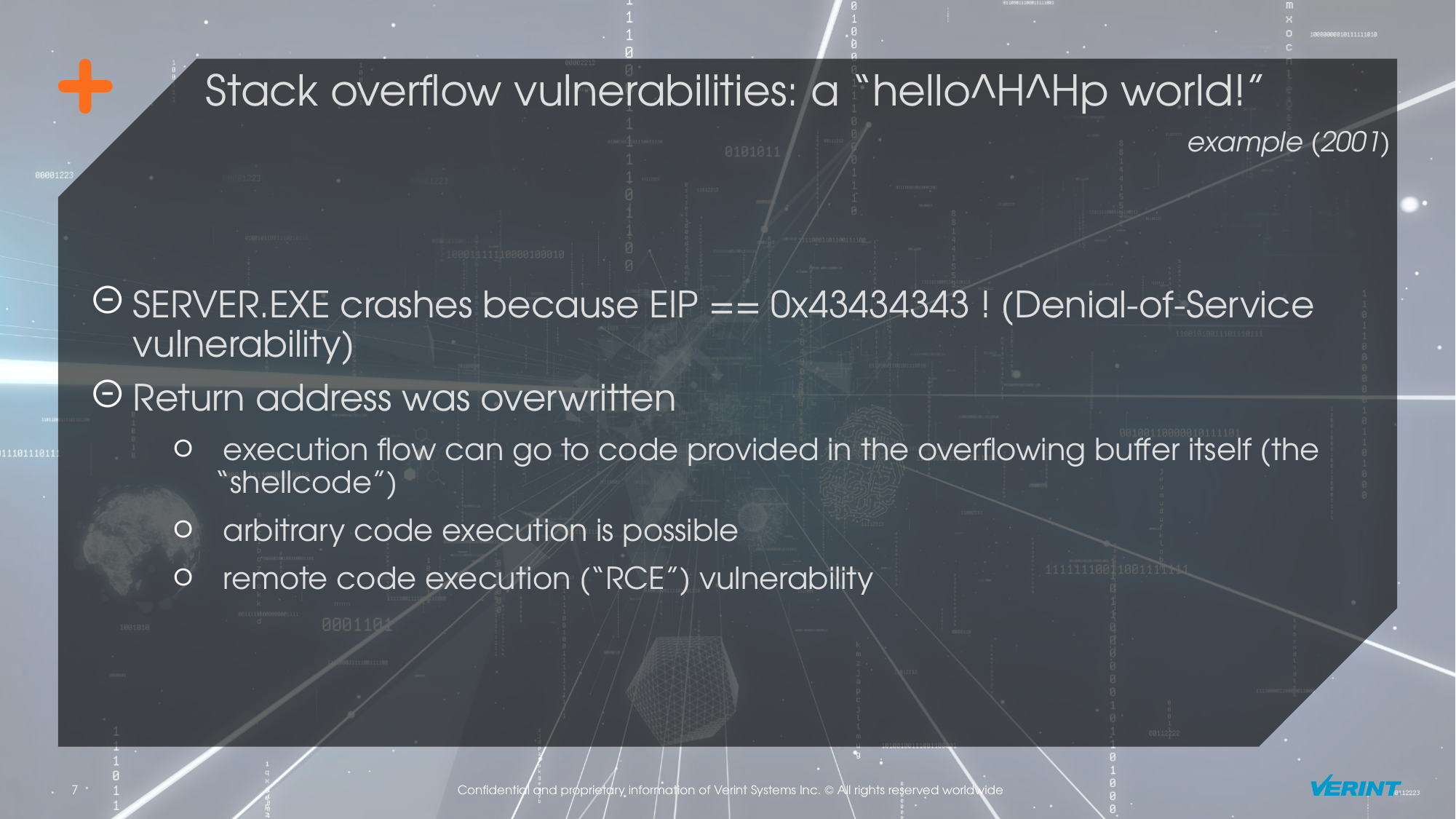

Stack overflow vulnerabilities: a “hello^H^Hp world!”
                                                                                   example (2001)
SERVER.EXE crashes because EIP == 0x43434343 ! (Denial-of-Service vulnerability)
Return address was overwritten
 execution flow can go to code provided in the overflowing buffer itself (the “shellcode”)
 arbitrary code execution is possible
 remote code execution (“RCE”) vulnerability